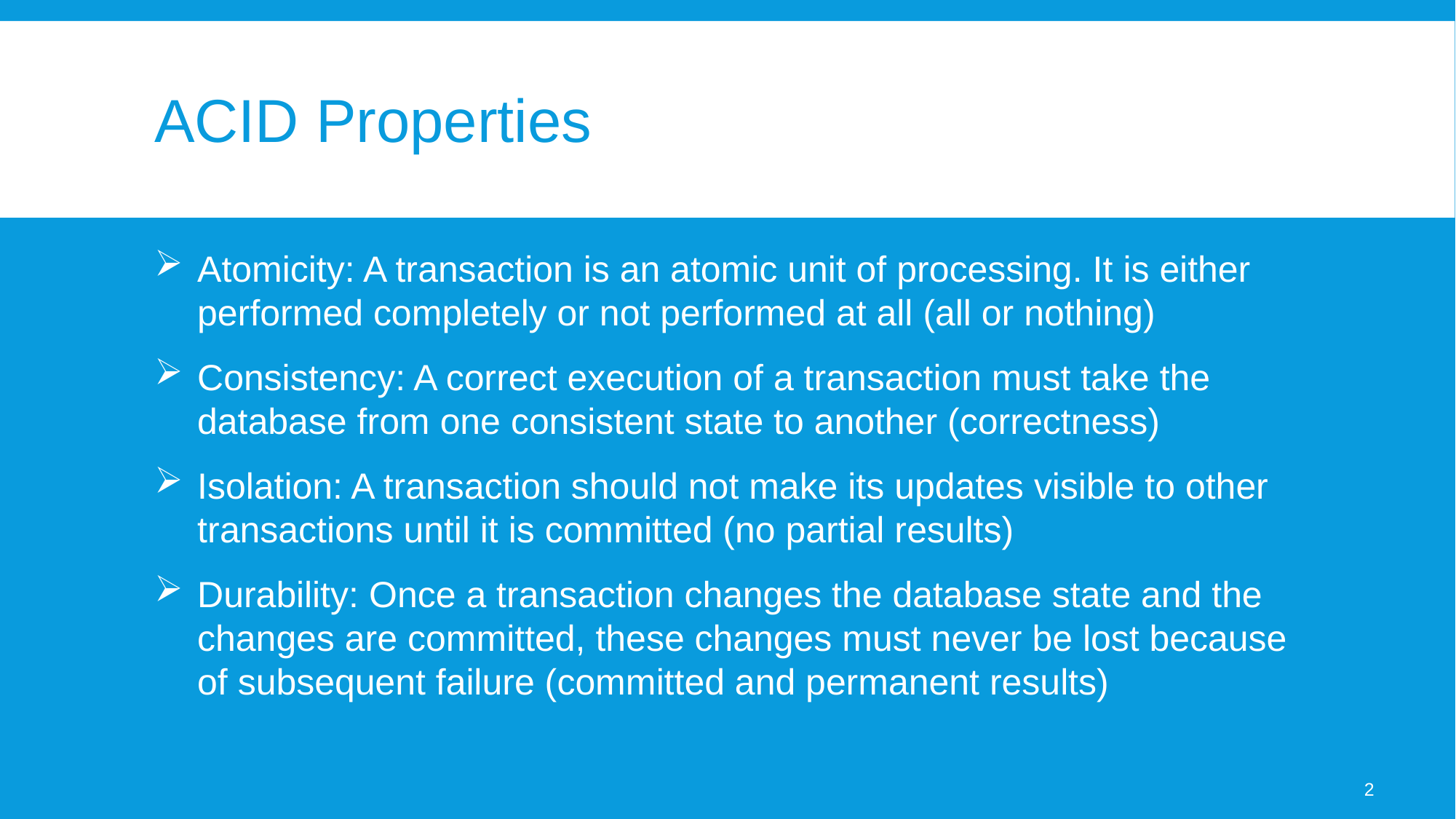

# ACID Properties
Atomicity: A transaction is an atomic unit of processing. It is either performed completely or not performed at all (all or nothing)
Consistency: A correct execution of a transaction must take the database from one consistent state to another (correctness)
Isolation: A transaction should not make its updates visible to other transactions until it is committed (no partial results)
Durability: Once a transaction changes the database state and the changes are committed, these changes must never be lost because of subsequent failure (committed and permanent results)
2